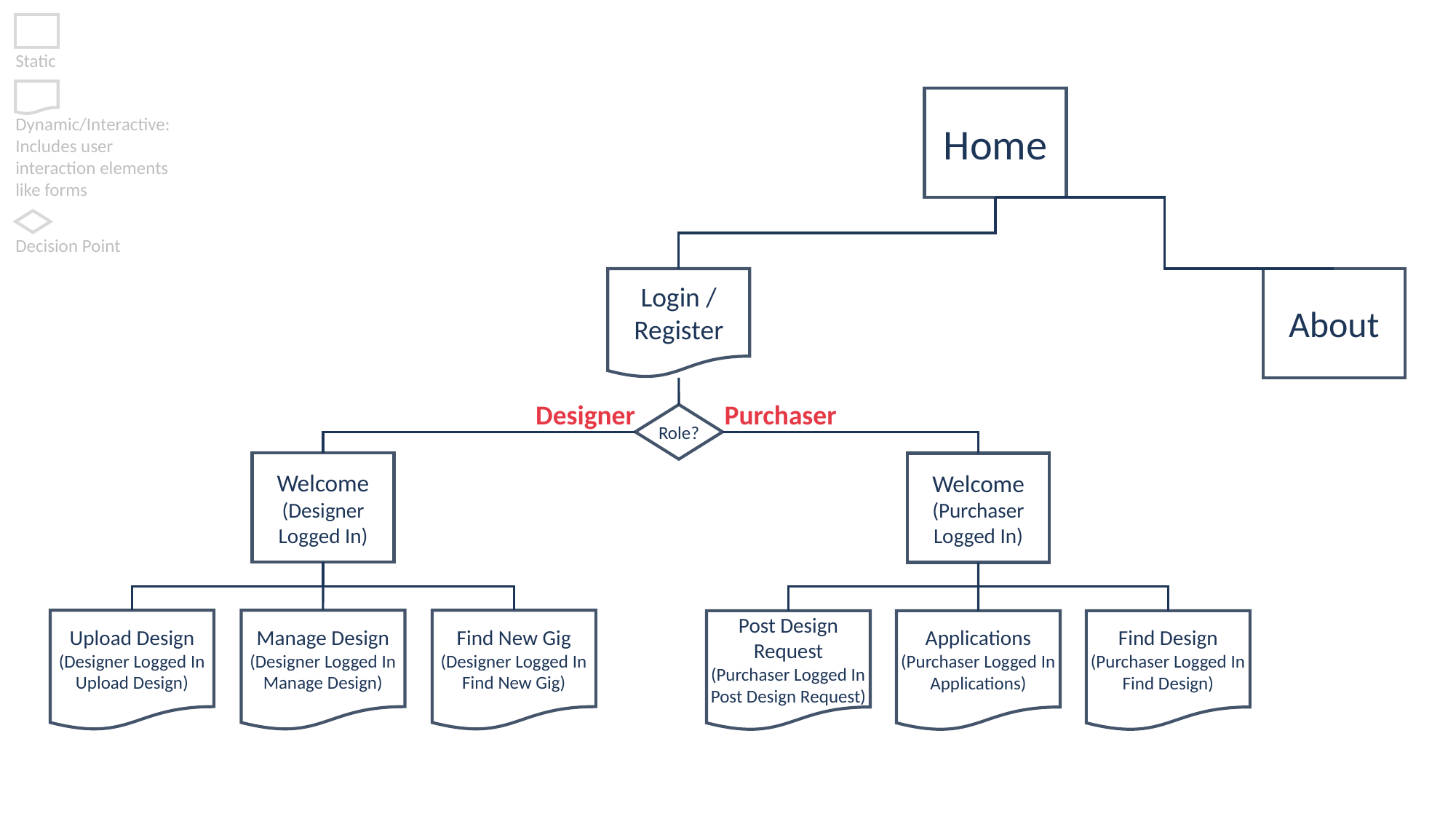

Static

Dynamic/Interactive:
Includes user interaction elements like forms

Decision Point
Home
Login / Register

About
Purchaser
Designer
Role?
Welcome
(Designer
Logged In)
Welcome
(Purchaser
Logged In)
Upload Design
(Designer Logged In Upload Design)
Manage Design
(Designer Logged In Manage Design)
Find New Gig
(Designer Logged In Find New Gig)
Post Design Request
(Purchaser Logged In Post Design Request)
Applications
(Purchaser Logged In Applications)
Find Design
(Purchaser Logged In Find Design)